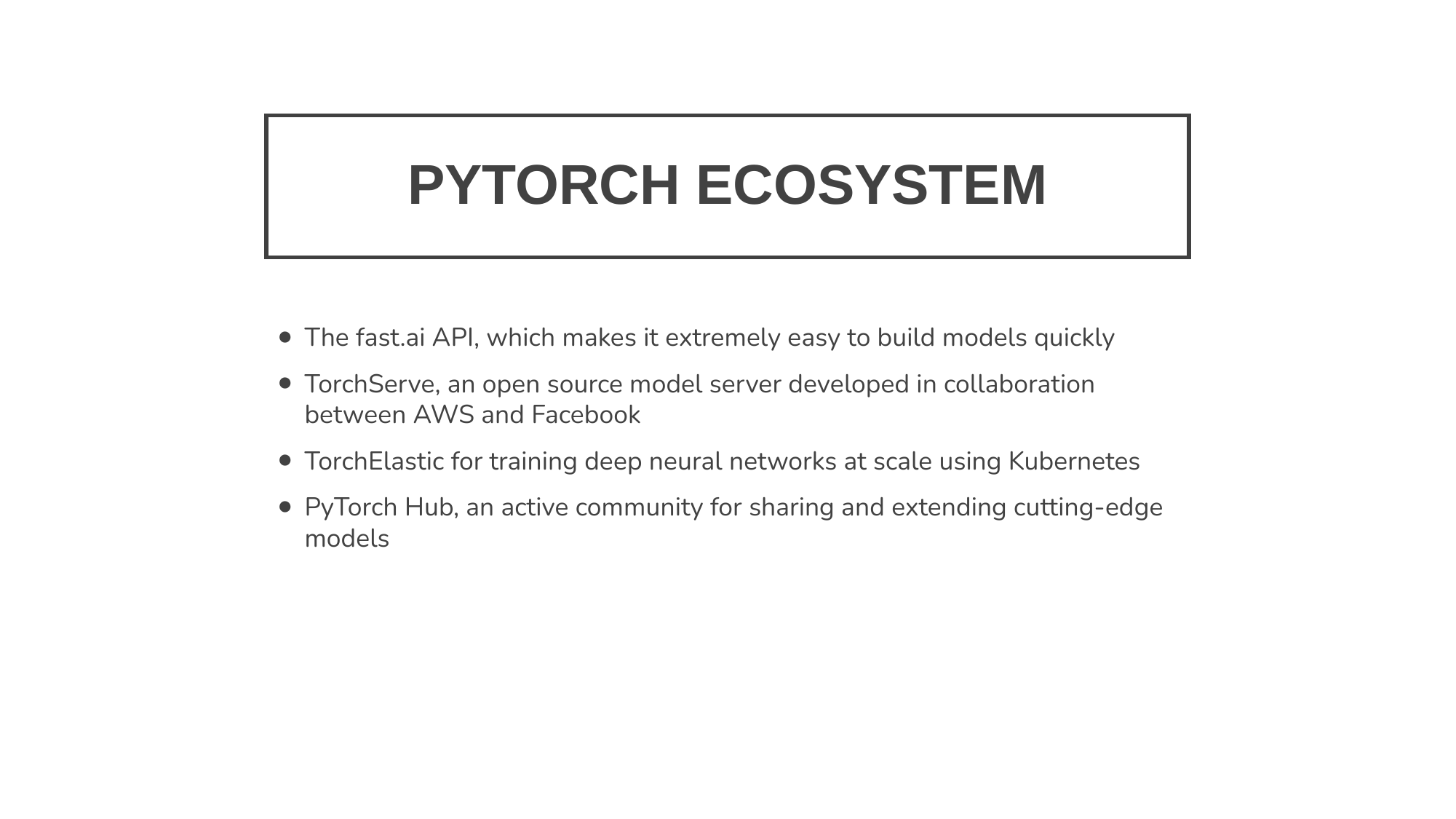

# PYTORCH ECOSYSTEM
The fast.ai API, which makes it extremely easy to build models quickly
TorchServe, an open source model server developed in collaboration between AWS and Facebook
TorchElastic for training deep neural networks at scale using Kubernetes
PyTorch Hub, an active community for sharing and extending cutting-edge models